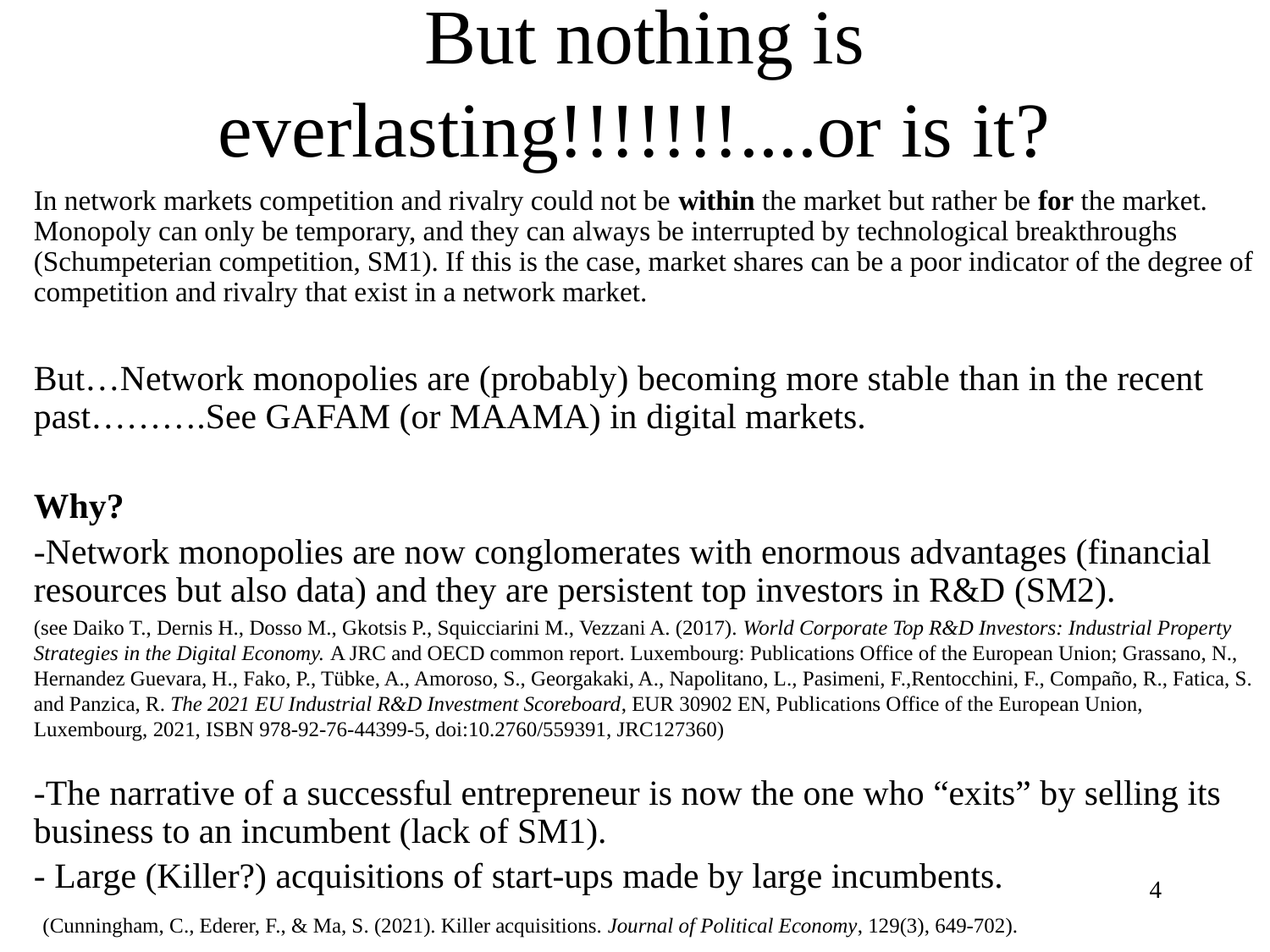

# But nothing is everlasting!!!!!!!....or is it?
In network markets competition and rivalry could not be within the market but rather be for the market. Monopoly can only be temporary, and they can always be interrupted by technological breakthroughs (Schumpeterian competition, SM1). If this is the case, market shares can be a poor indicator of the degree of competition and rivalry that exist in a network market.

But…Network monopolies are (probably) becoming more stable than in the recent past……….See GAFAM (or MAAMA) in digital markets.

Why?
-Network monopolies are now conglomerates with enormous advantages (financial resources but also data) and they are persistent top investors in R&D (SM2).
(see Daiko T., Dernis H., Dosso M., Gkotsis P., Squicciarini M., Vezzani A. (2017). World Corporate Top R&D Investors: Industrial Property Strategies in the Digital Economy. A JRC and OECD common report. Luxembourg: Publications Office of the European Union; Grassano, N., Hernandez Guevara, H., Fako, P., Tübke, A., Amoroso, S., Georgakaki, A., Napolitano, L., Pasimeni, F.,Rentocchini, F., Compaño, R., Fatica, S. and Panzica, R. The 2021 EU Industrial R&D Investment Scoreboard, EUR 30902 EN, Publications Office of the European Union, Luxembourg, 2021, ISBN 978-92-76-44399-5, doi:10.2760/559391, JRC127360)

-The narrative of a successful entrepreneur is now the one who “exits” by selling its business to an incumbent (lack of SM1).
- Large (Killer?) acquisitions of start-ups made by large incumbents.
 (Cunningham, C., Ederer, F., & Ma, S. (2021). Killer acquisitions. Journal of Political Economy, 129(3), 649-702).
4